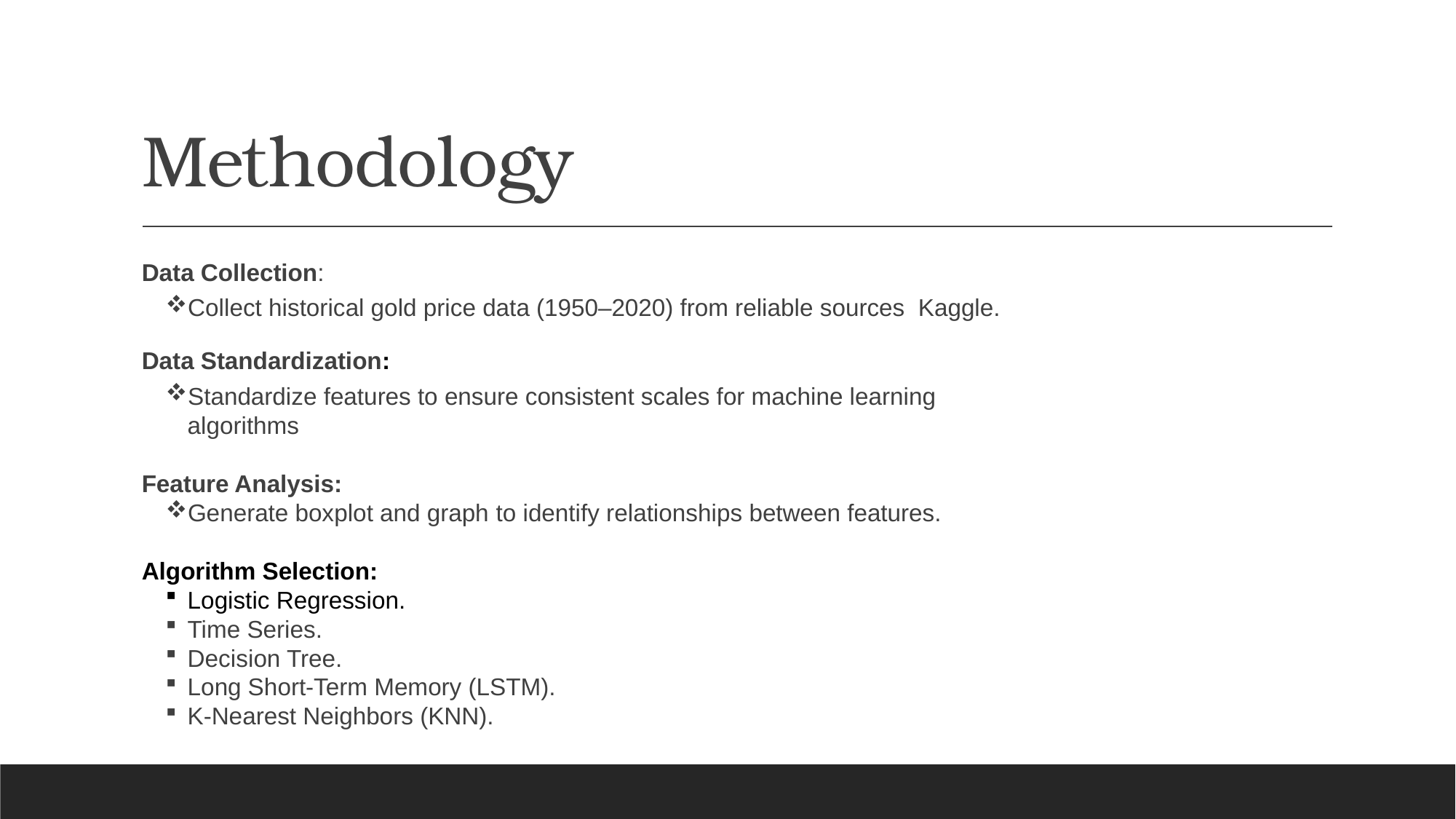

# Methodology
Data Collection:
Collect historical gold price data (1950–2020) from reliable sources  Kaggle.
Data Standardization:
Standardize features to ensure consistent scales for machine learning algorithms

Feature Analysis:
Generate boxplot and graph to identify relationships between features.

Algorithm Selection:
Logistic Regression.
Time Series.
Decision Tree.
Long Short-Term Memory (LSTM).
K-Nearest Neighbors (KNN).